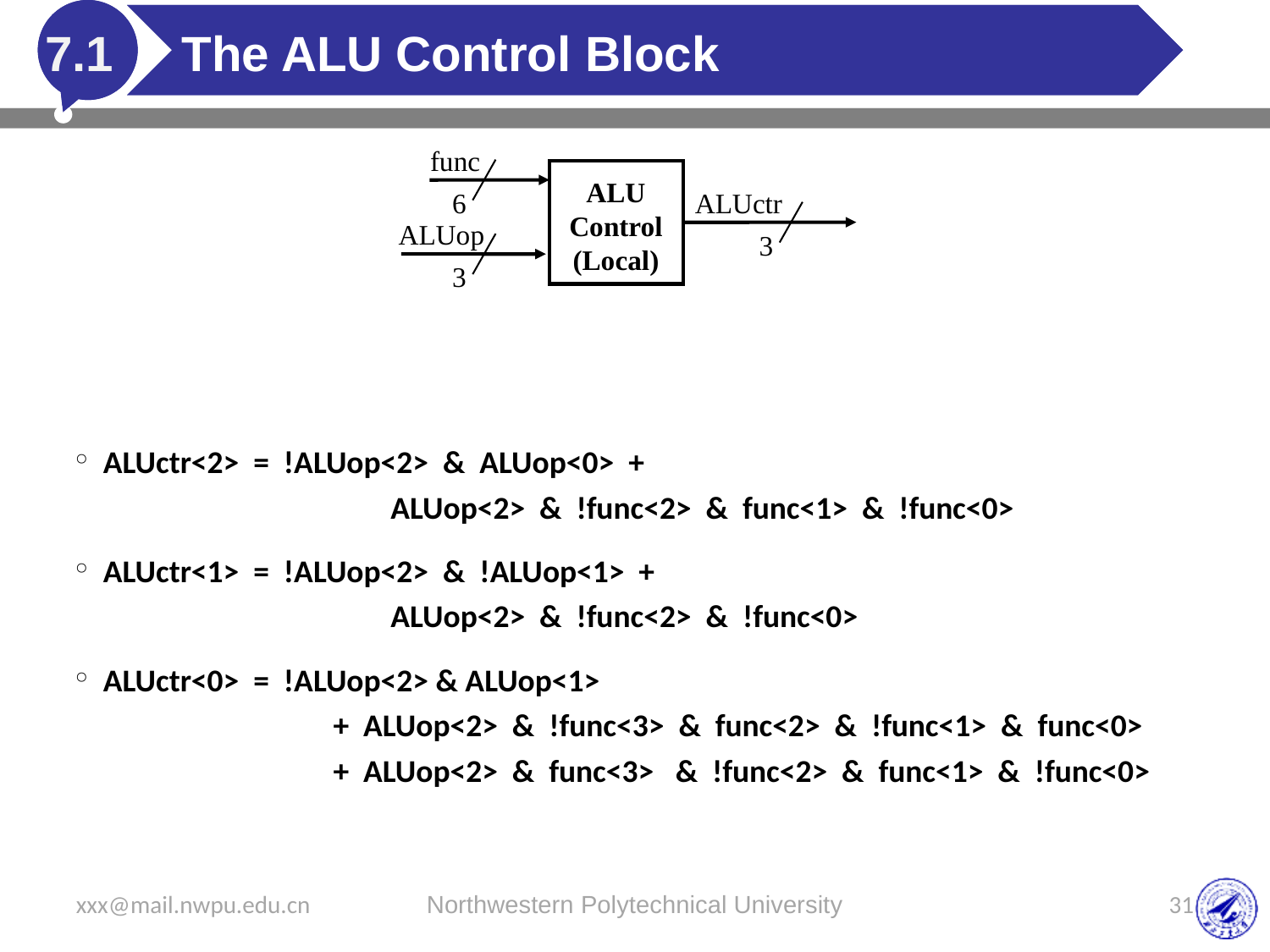

# The ALU Control Block

7.1
func

ALU
Control
(Local)
6
ALUctr

ALUop
3

3

ALUctr<2>  =  !ALUop<2>  &  ALUop<0>  +
		             ALUop<2>  &  !func<2>  &  func<1>  &  !func<0>
ALUctr<1>  =  !ALUop<2>  &  !ALUop<1>  +
		             ALUop<2>  &  !func<2>  &  !func<0>
ALUctr<0>  =  !ALUop<2> & ALUop<1>
		     +  ALUop<2>  &  !func<3>  &  func<2>  &  !func<1>  &  func<0>
		     +  ALUop<2>  &  func<3>   &  !func<2>  &  func<1>  &  !func<0>
xxx@mail.nwpu.edu.cn
Northwestern Polytechnical University
31